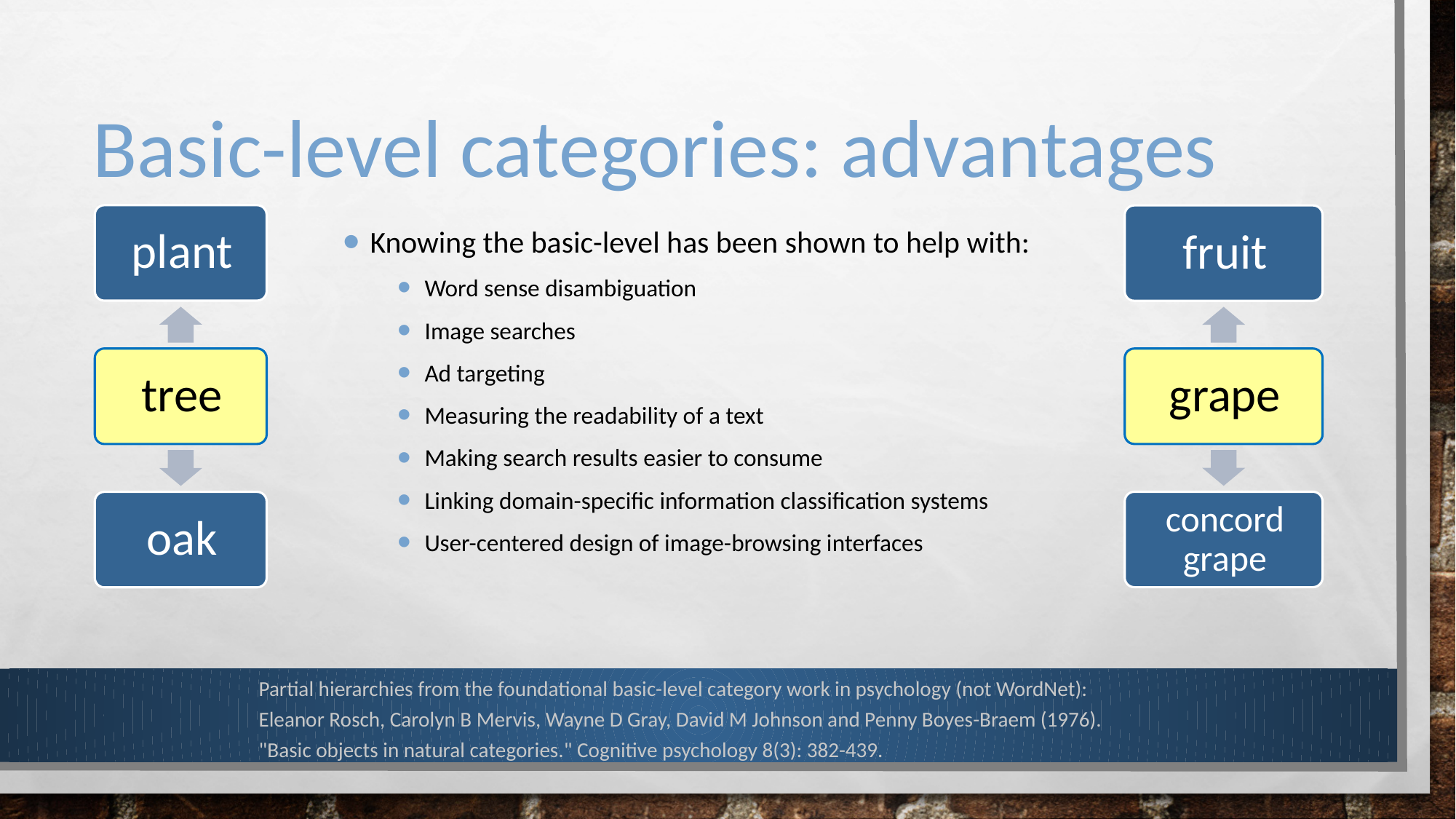

# Basic-level categories: advantages
plant

tree

oak
fruit

grape

concord grape
Knowing the basic-level has been shown to help with:
Word sense disambiguation
Image searches
Ad targeting
Measuring the readability of a text
Making search results easier to consume
Linking domain-specific information classification systems
User-centered design of image-browsing interfaces

Partial hierarchies from the foundational basic-level category work in psychology (not WordNet):
Eleanor Rosch, Carolyn B Mervis, Wayne D Gray, David M Johnson and Penny Boyes-Braem (1976). "Basic objects in natural categories." Cognitive psychology 8(3): 382-439.